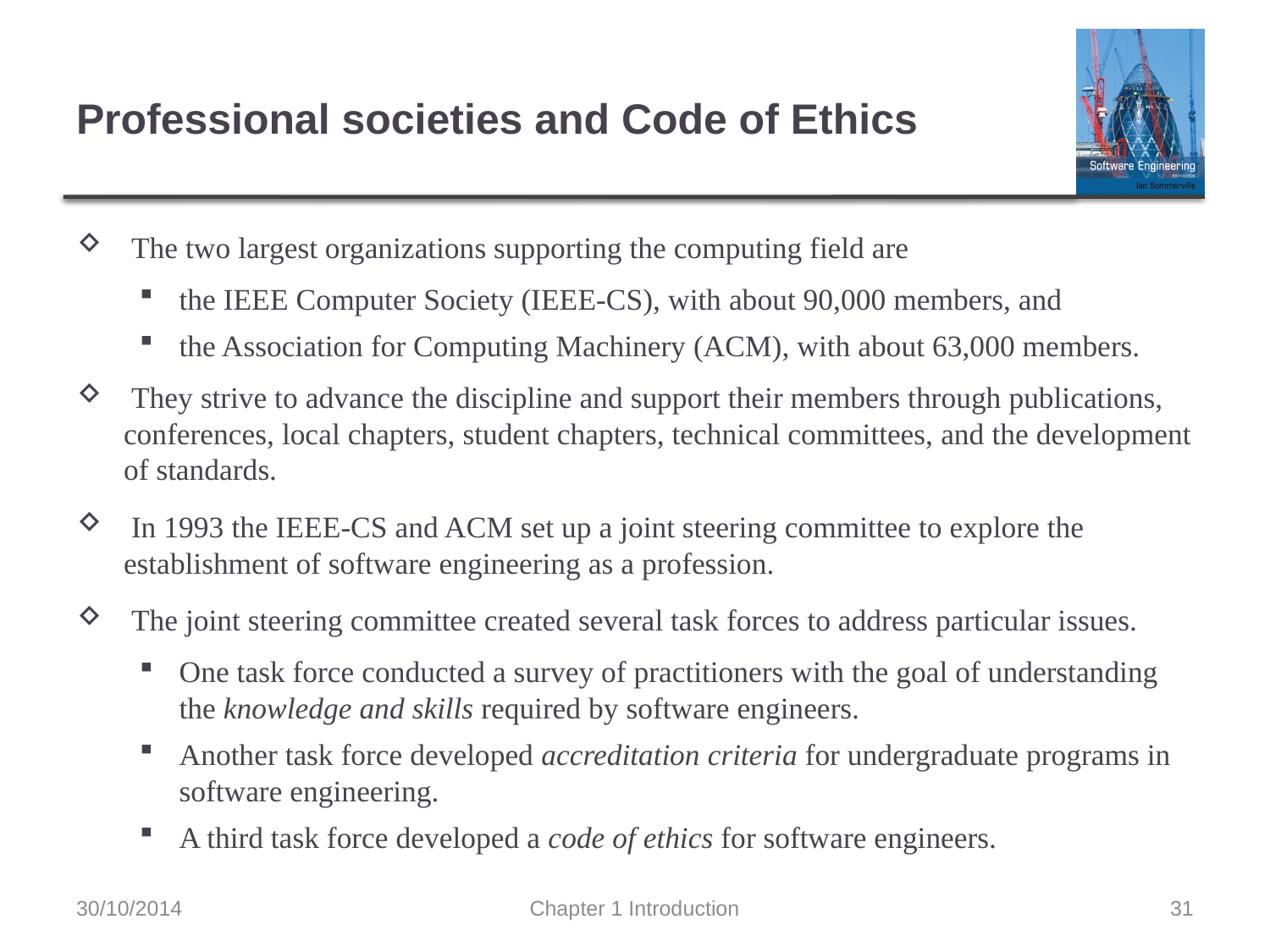

# Professional societies and Code of Ethics
 The two largest organizations supporting the computing field are
the IEEE Computer Society (IEEE-CS), with about 90,000 members, and
the Association for Computing Machinery (ACM), with about 63,000 members.
 They strive to advance the discipline and support their members through publications, conferences, local chapters, student chapters, technical committees, and the development of standards.
 In 1993 the IEEE-CS and ACM set up a joint steering committee to explore the establishment of software engineering as a profession.
 The joint steering committee created several task forces to address particular issues.
One task force conducted a survey of practitioners with the goal of understanding the knowledge and skills required by software engineers.
Another task force developed accreditation criteria for undergraduate programs in software engineering.
A third task force developed a code of ethics for software engineers.
30/10/2014
Chapter 1 Introduction
31